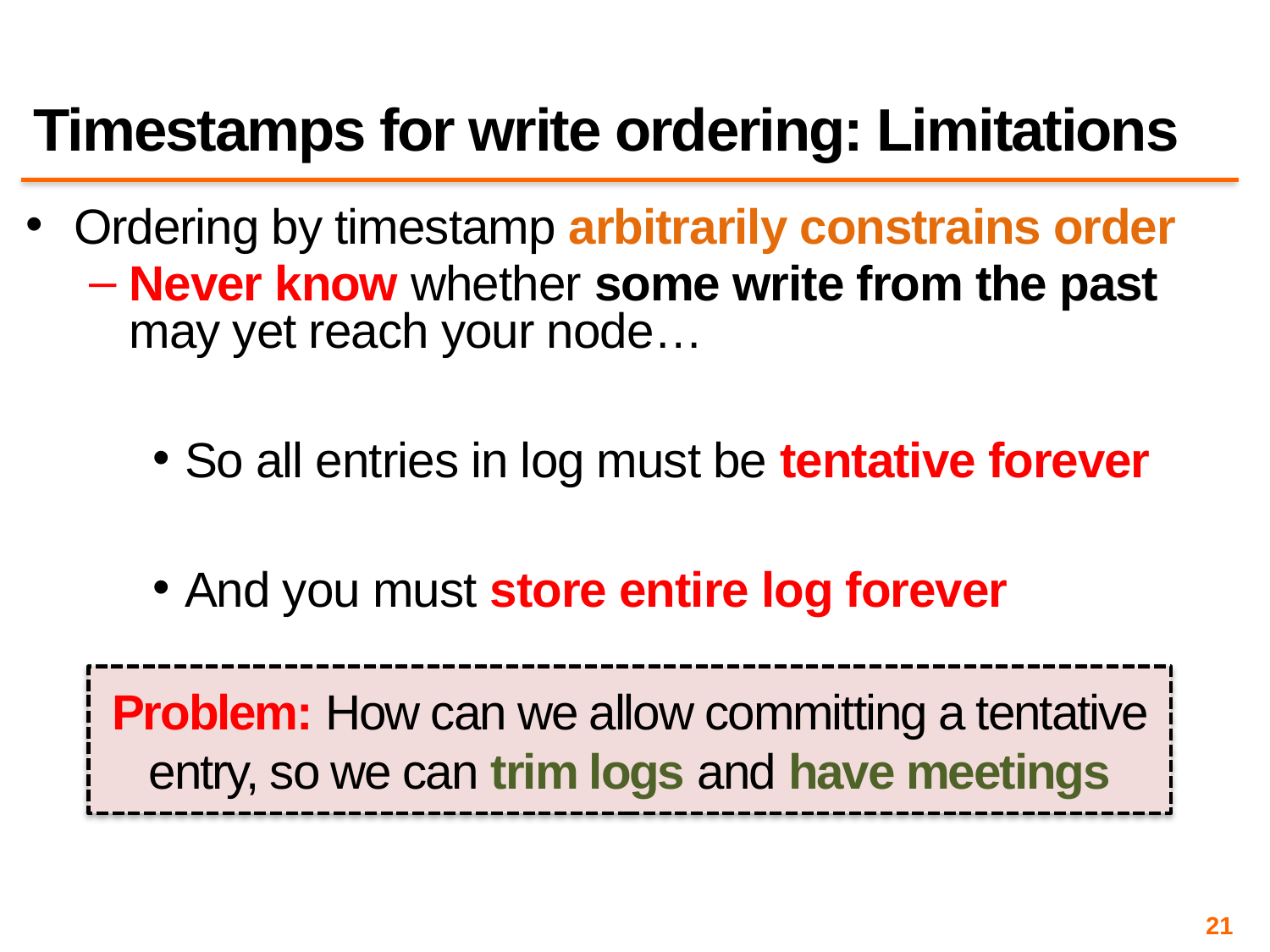

# Timestamps for write ordering: Limitations
Ordering by timestamp arbitrarily constrains order
Never know whether some write from the past may yet reach your node…

So all entries in log must be tentative forever

And you must store entire log forever

Problem: How can we allow committing a tentative entry, so we can trim logs and have meetings
21